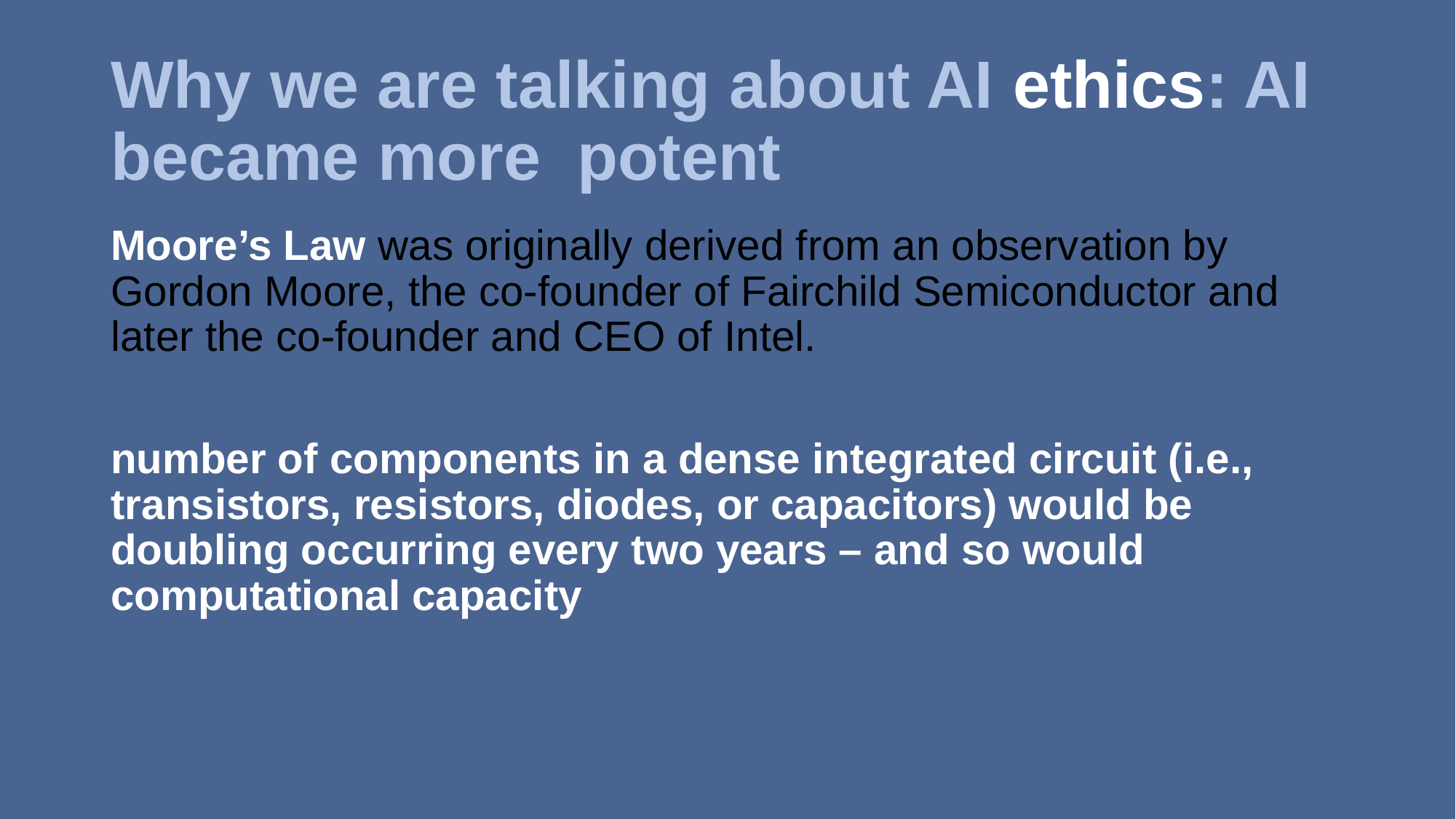

# Why we are talking about AI ethics: AI became more  potent
Moore’s Law was originally derived from an observation by Gordon Moore, the co-founder of Fairchild Semiconductor and later the co-founder and CEO of Intel.

number of components in a dense integrated circuit (i.e., transistors, resistors, diodes, or capacitors) would be doubling occurring every two years – and so would computational capacity